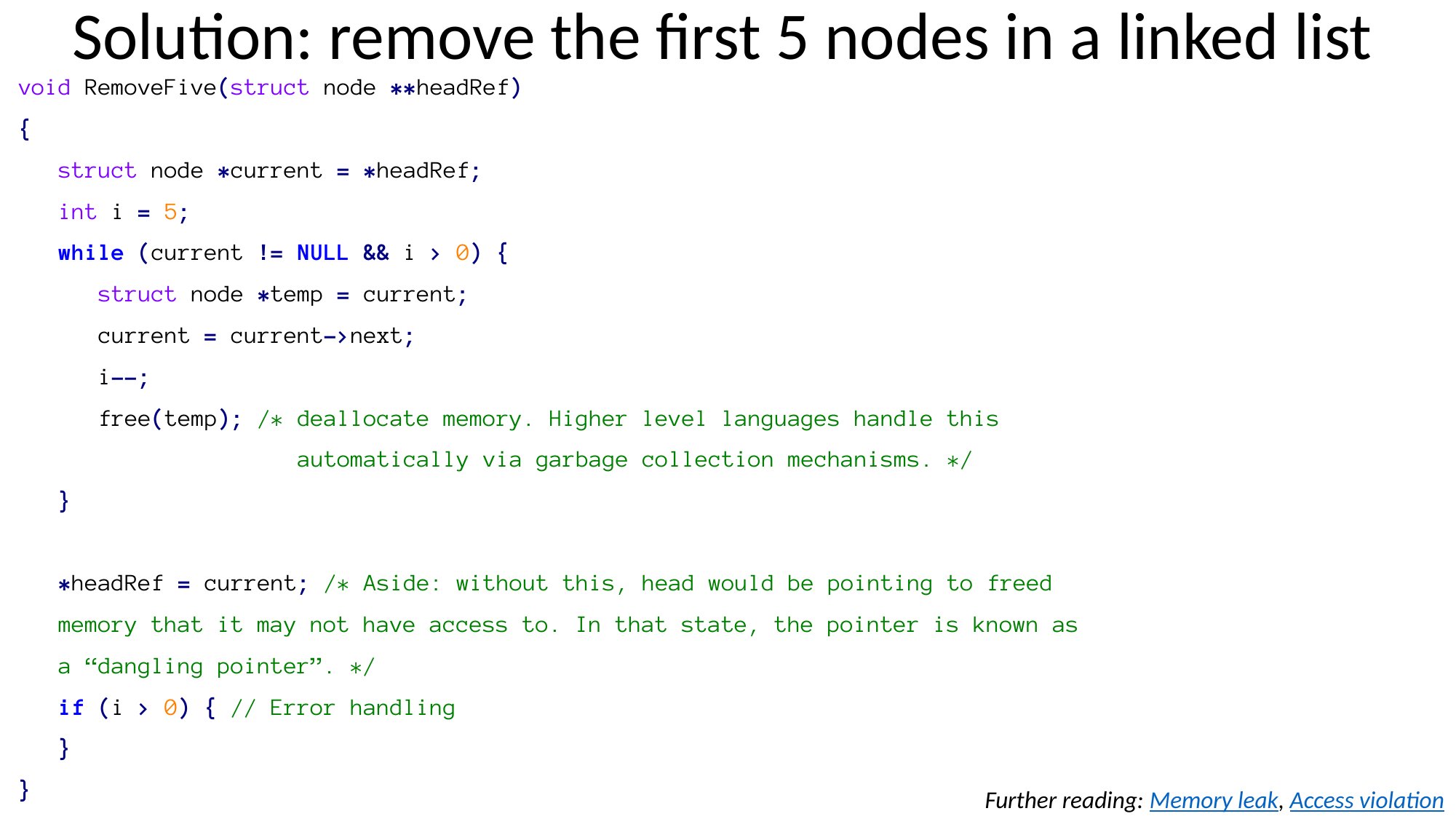

# Solution: remove the first 5 nodes in a linked list
void RemoveFive(struct node **headRef)
{
   struct node *current = *headRef;
   int i = 5;
   while (current != NULL && i > 0) {
      struct node *temp = current;
      current = current->next;
      i--;
      free(temp); /* deallocate memory. Higher level languages handle this
                     automatically via garbage collection mechanisms. */
   }

   *headRef = current; /* Aside: without this, head would be pointing to freed
   memory that it may not have access to. In that state, the pointer is known as
   a “dangling pointer”. */
   if (i > 0) { // Error handling
   }
}
Further reading: Memory leak, Access violation